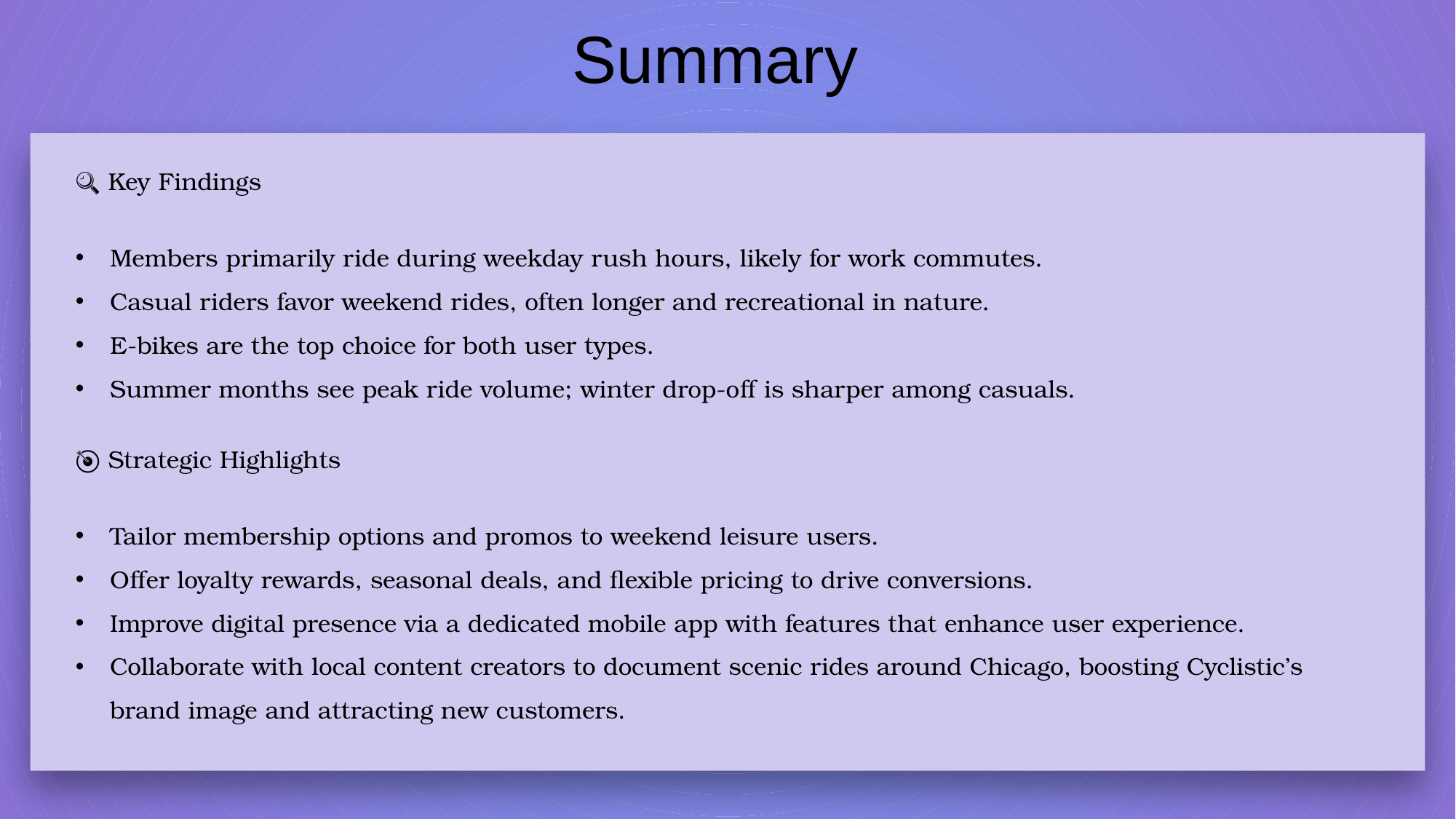

Summary

🔍 Key Findings

Members primarily ride during weekday rush hours, likely for work commutes.
Casual riders favor weekend rides, often longer and recreational in nature.
E-bikes are the top choice for both user types.
Summer months see peak ride volume; winter drop-off is sharper among casuals.

🎯 Strategic Highlights

Tailor membership options and promos to weekend leisure users.
Offer loyalty rewards, seasonal deals, and flexible pricing to drive conversions.
Improve digital presence via a dedicated mobile app with features that enhance user experience.
Collaborate with local content creators to document scenic rides around Chicago, boosting Cyclistic’s brand image and attracting new customers.